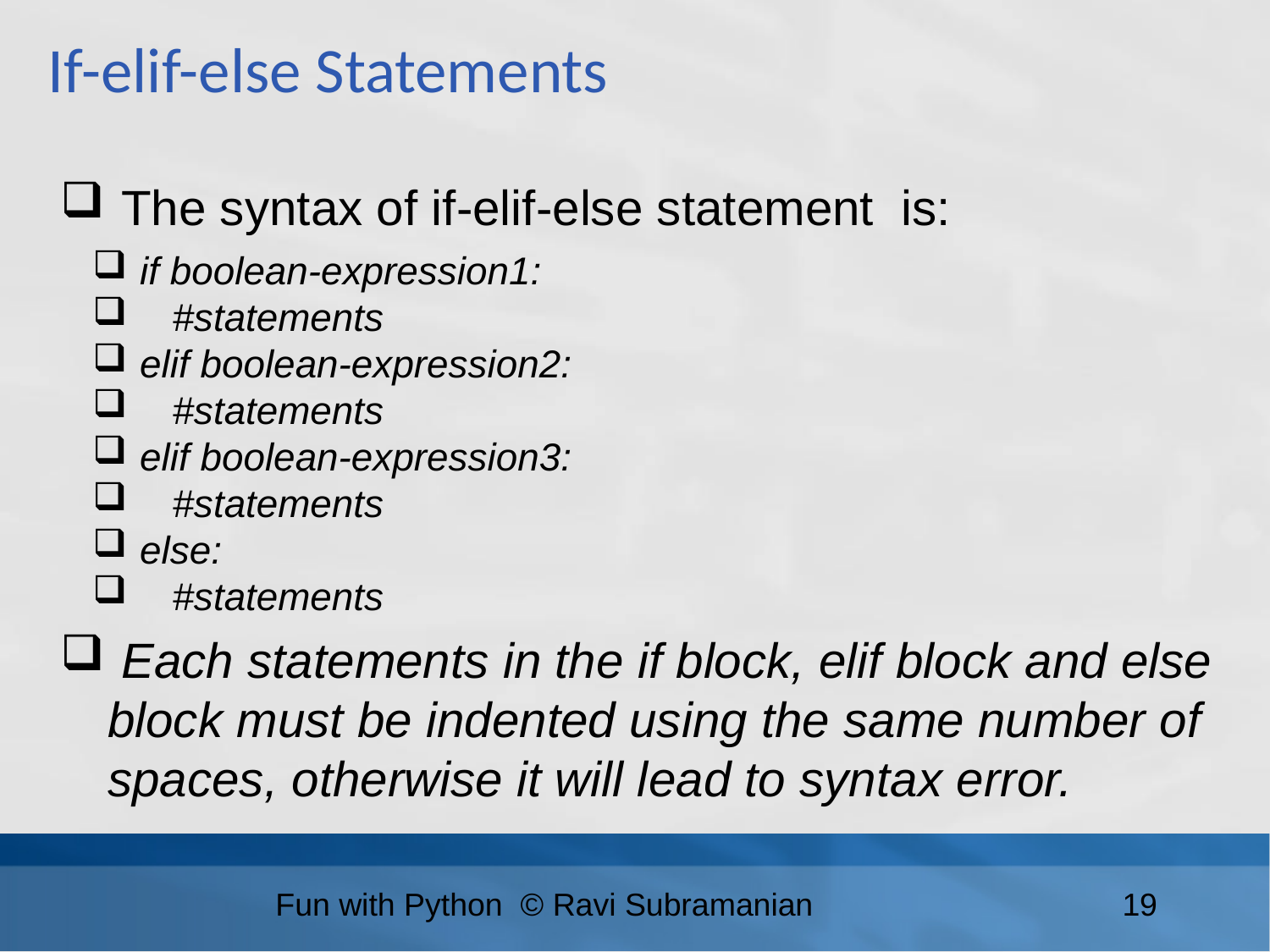

If-elif-else Statements
 The syntax of if-elif-else statement  is:
if boolean-expression1:
   #statements
elif boolean-expression2:
   #statements
elif boolean-expression3:
   #statements
else:
   #statements
 Each statements in the if block, elif block and else block must be indented using the same number of spaces, otherwise it will lead to syntax error.